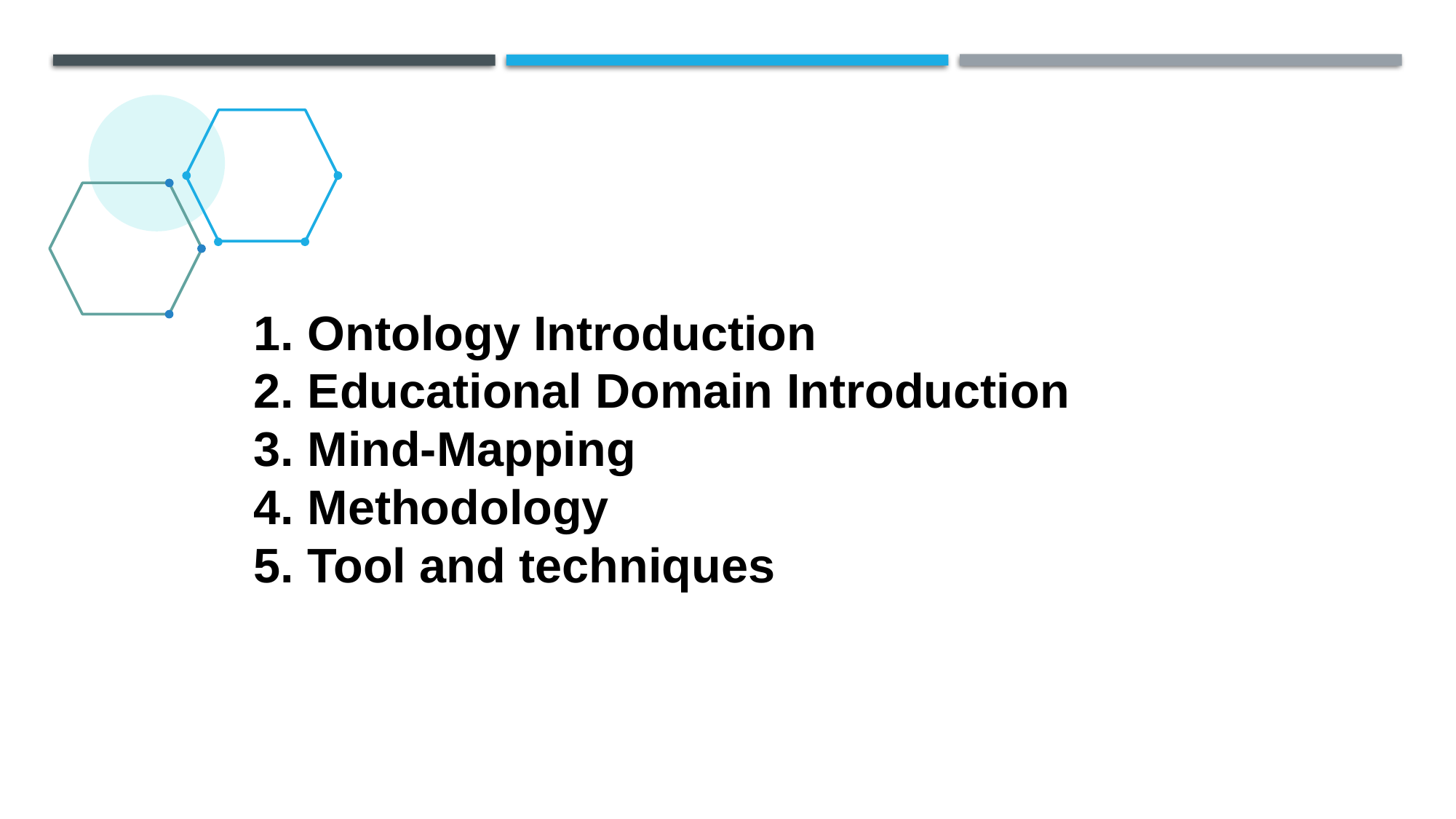

# 1. Ontology Introduction 2. Educational Domain Introduction 3. Mind-Mapping 4. Methodology 5. Tool and techniques